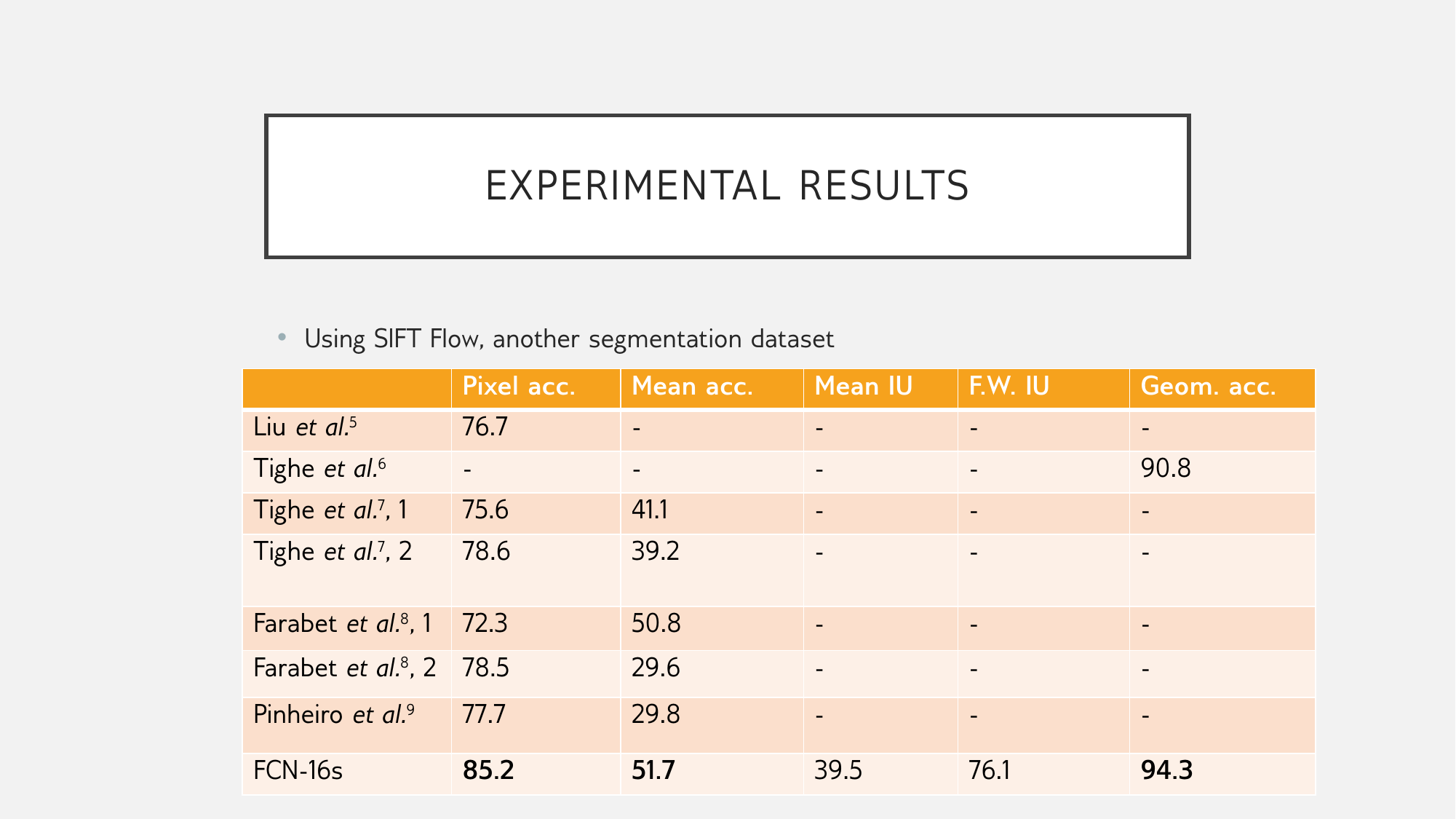

# Experimental results
Using SIFT Flow, another segmentation dataset
|  | Pixel acc. | Mean acc. | Mean IU | F.W. IU | Geom. acc. |
| --- | --- | --- | --- | --- | --- |
| Liu et al.5 | 76.7 | - | - | - | - |
| Tighe et al.6 | - | - | - | - | 90.8 |
| Tighe et al.7, 1 | 75.6 | 41.1 | - | - | - |
| Tighe et al.7, 2 | 78.6 | 39.2 | - | - | - |
| Farabet et al.8, 1 | 72.3 | 50.8 | - | - | - |
| Farabet et al.8, 2 | 78.5 | 29.6 | - | - | - |
| Pinheiro et al.9 | 77.7 | 29.8 | - | - | - |
| FCN-16s | 85.2 | 51.7 | 39.5 | 76.1 | 94.3 |